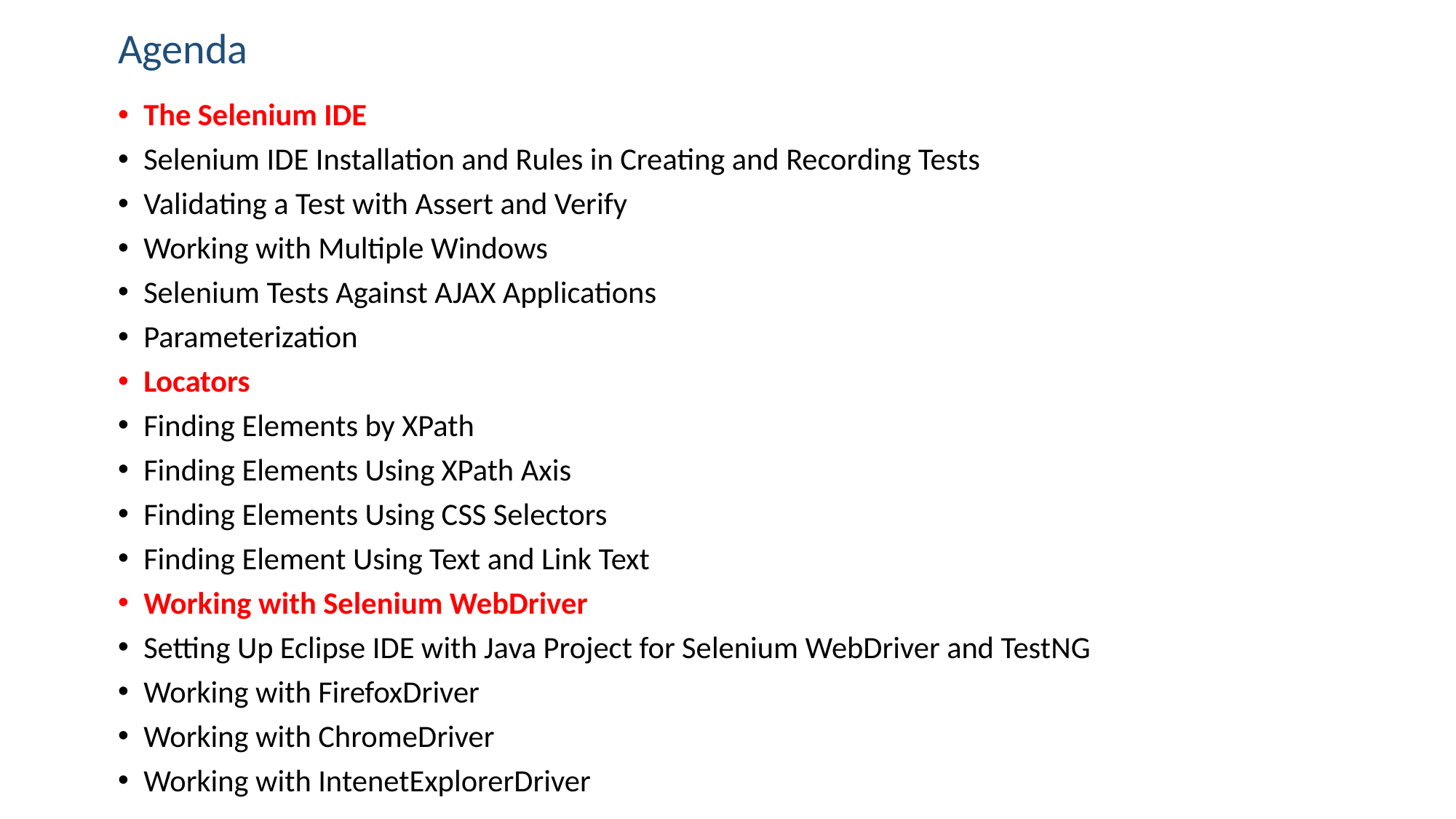

# Agenda
The Selenium IDE
Selenium IDE Installation and Rules in Creating and Recording Tests
Validating a Test with Assert and Verify
Working with Multiple Windows
Selenium Tests Against AJAX Applications
Parameterization
Locators
Finding Elements by XPath
Finding Elements Using XPath Axis
Finding Elements Using CSS Selectors
Finding Element Using Text and Link Text
Working with Selenium WebDriver
Setting Up Eclipse IDE with Java Project for Selenium WebDriver and TestNG
Working with FirefoxDriver
Working with ChromeDriver
Working with IntenetExplorerDriver